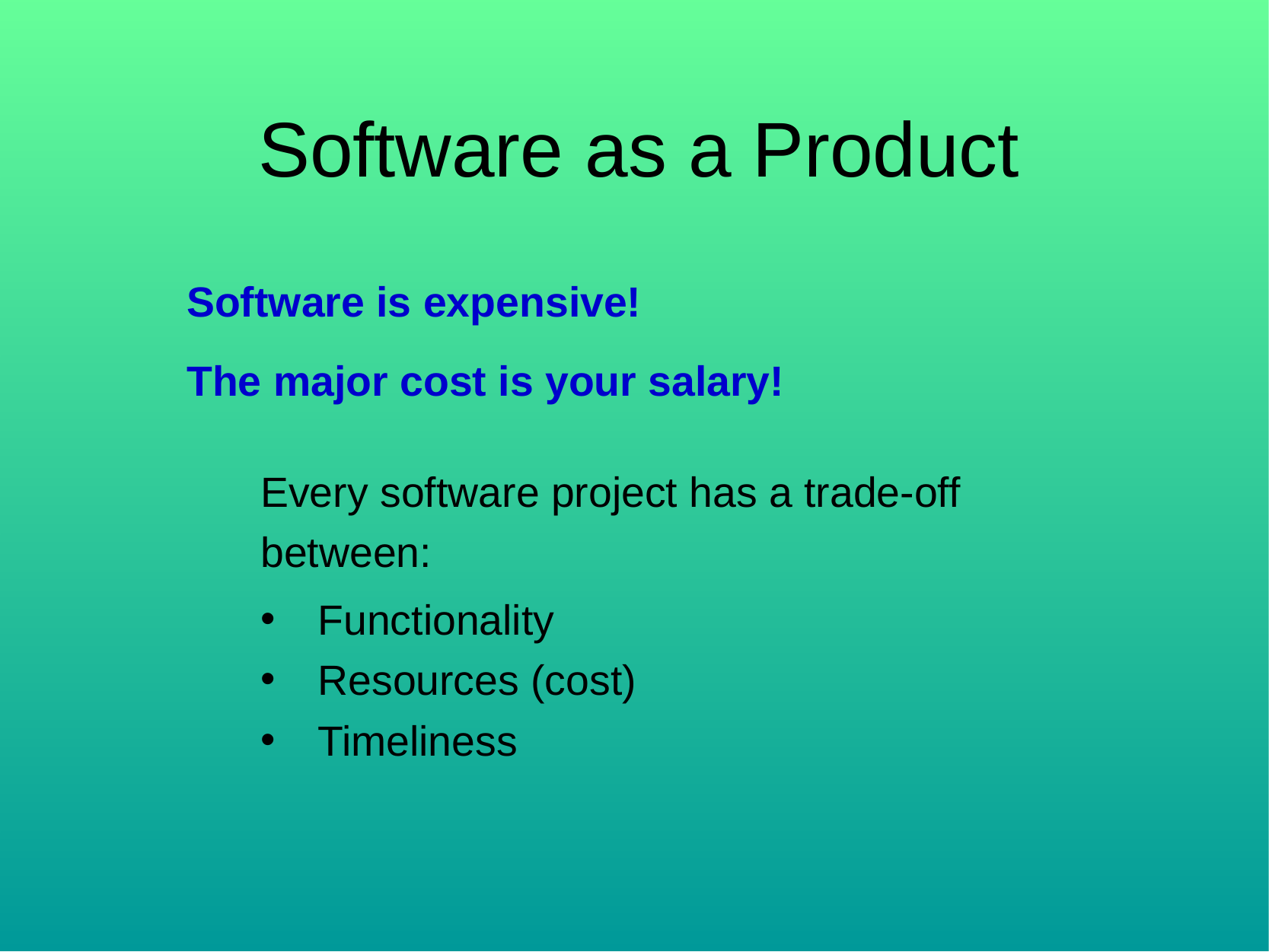

Software as a Product
Software is expensive!
The major cost is your salary!
Every software project has a trade-off between:
Functionality
Resources (cost)
Timeliness